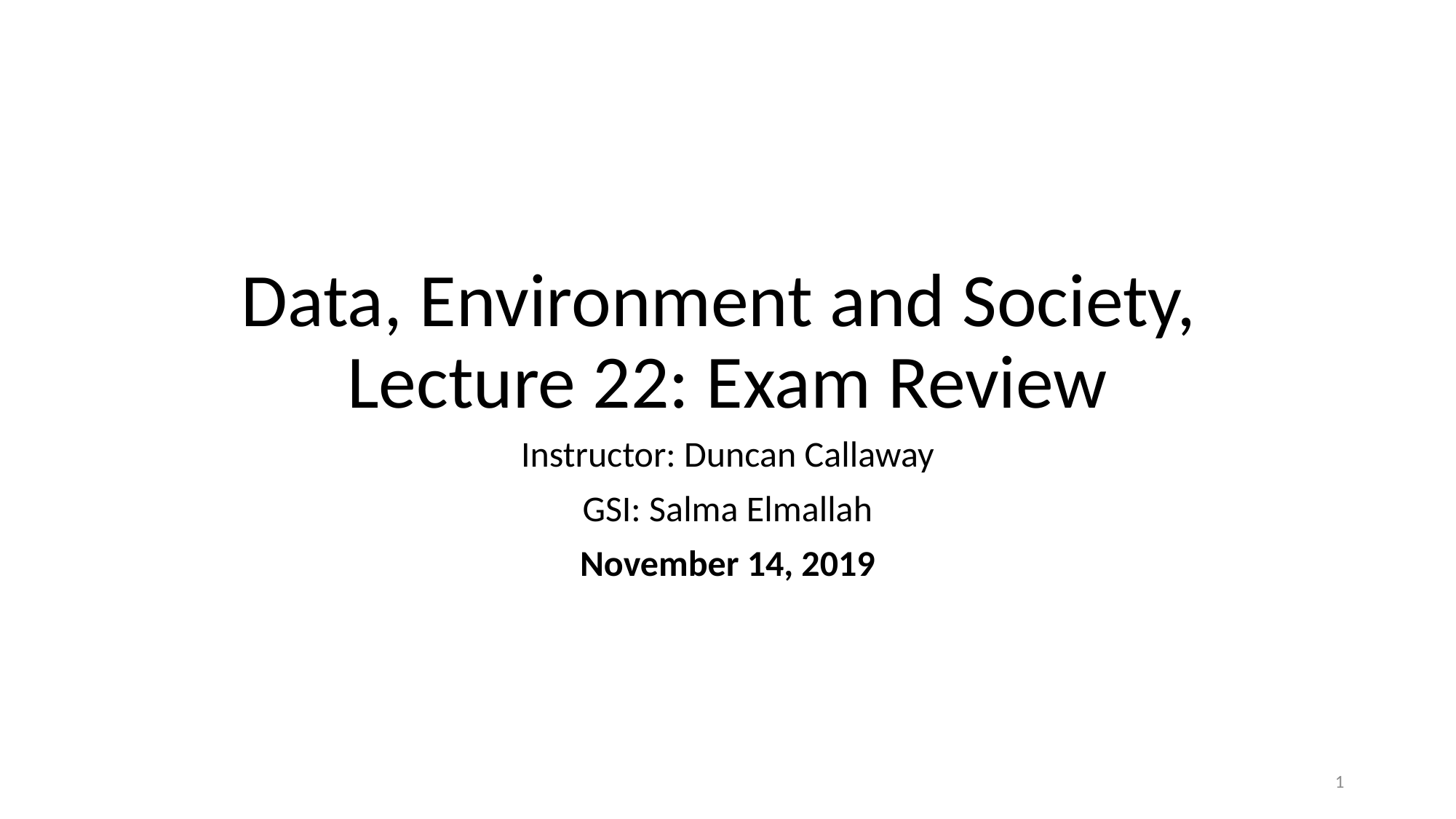

# Data, Environment and Society, Lecture 22: Exam Review
Instructor: Duncan Callaway
GSI: Salma Elmallah
November 14, 2019
1